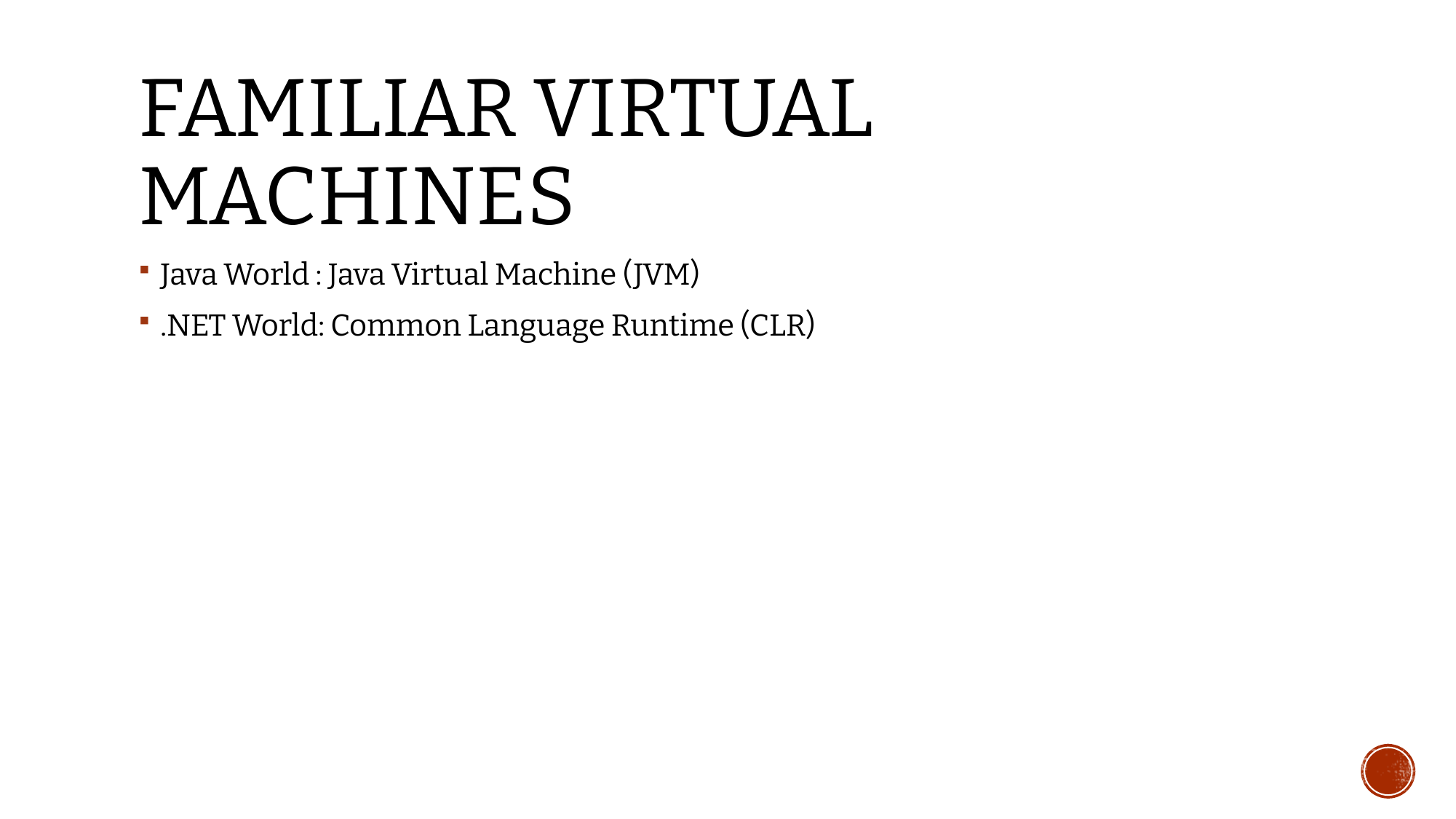

# Familiar virtual machines
Java World : Java Virtual Machine (JVM)
.NET World: Common Language Runtime (CLR)